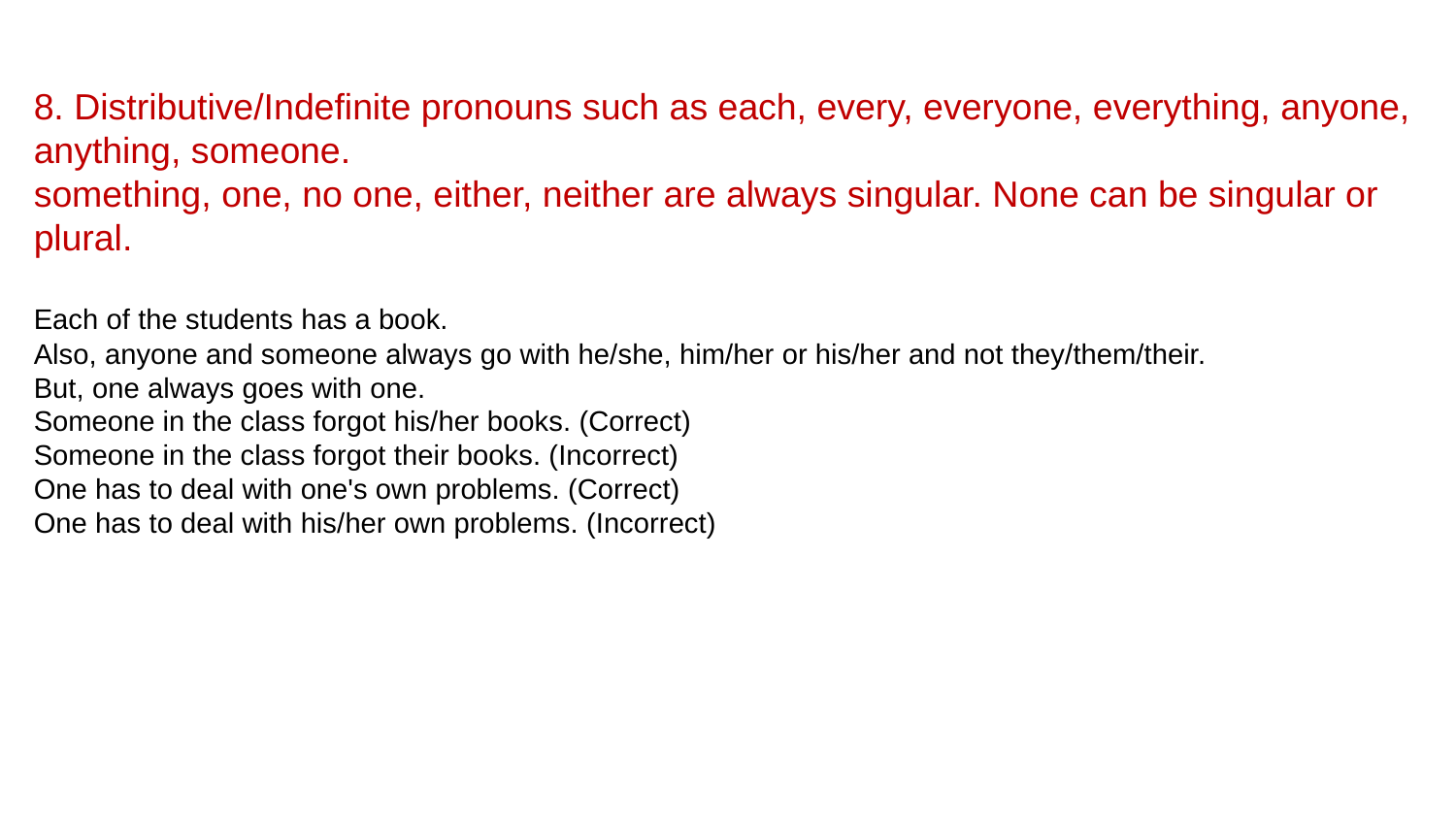

8. Distributive/Indefinite pronouns such as each, every, everyone, everything, anyone, anything, someone.
something, one, no one, either, neither are always singular. None can be singular or plural.

Each of the students has a book.
Also, anyone and someone always go with he/she, him/her or his/her and not they/them/their.
But, one always goes with one.
Someone in the class forgot his/her books. (Correct)
Someone in the class forgot their books. (Incorrect)
One has to deal with one's own problems. (Correct)
One has to deal with his/her own problems. (Incorrect)